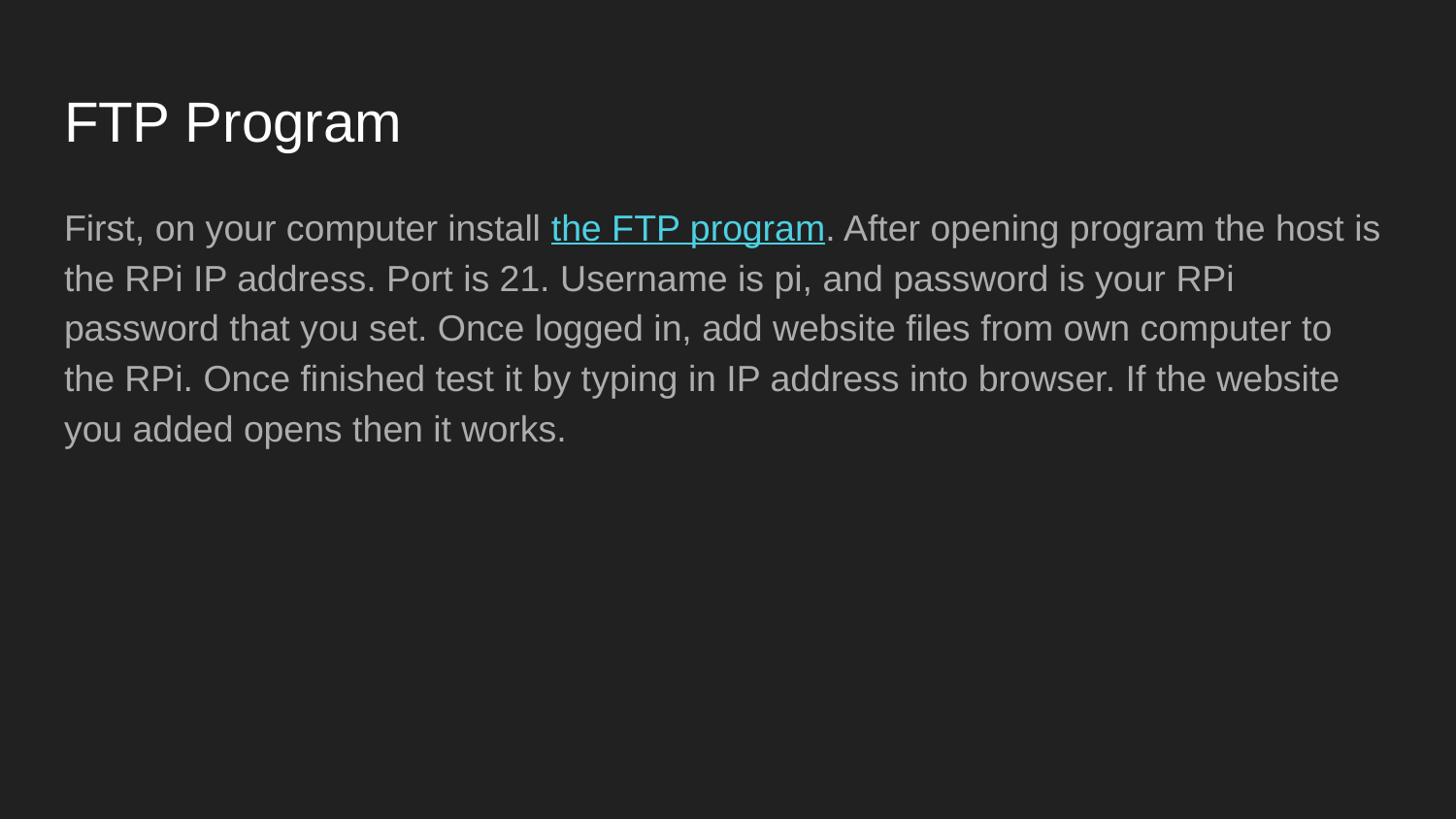

# FTP Program
First, on your computer install the FTP program. After opening program the host is the RPi IP address. Port is 21. Username is pi, and password is your RPi password that you set. Once logged in, add website files from own computer to the RPi. Once finished test it by typing in IP address into browser. If the website you added opens then it works.